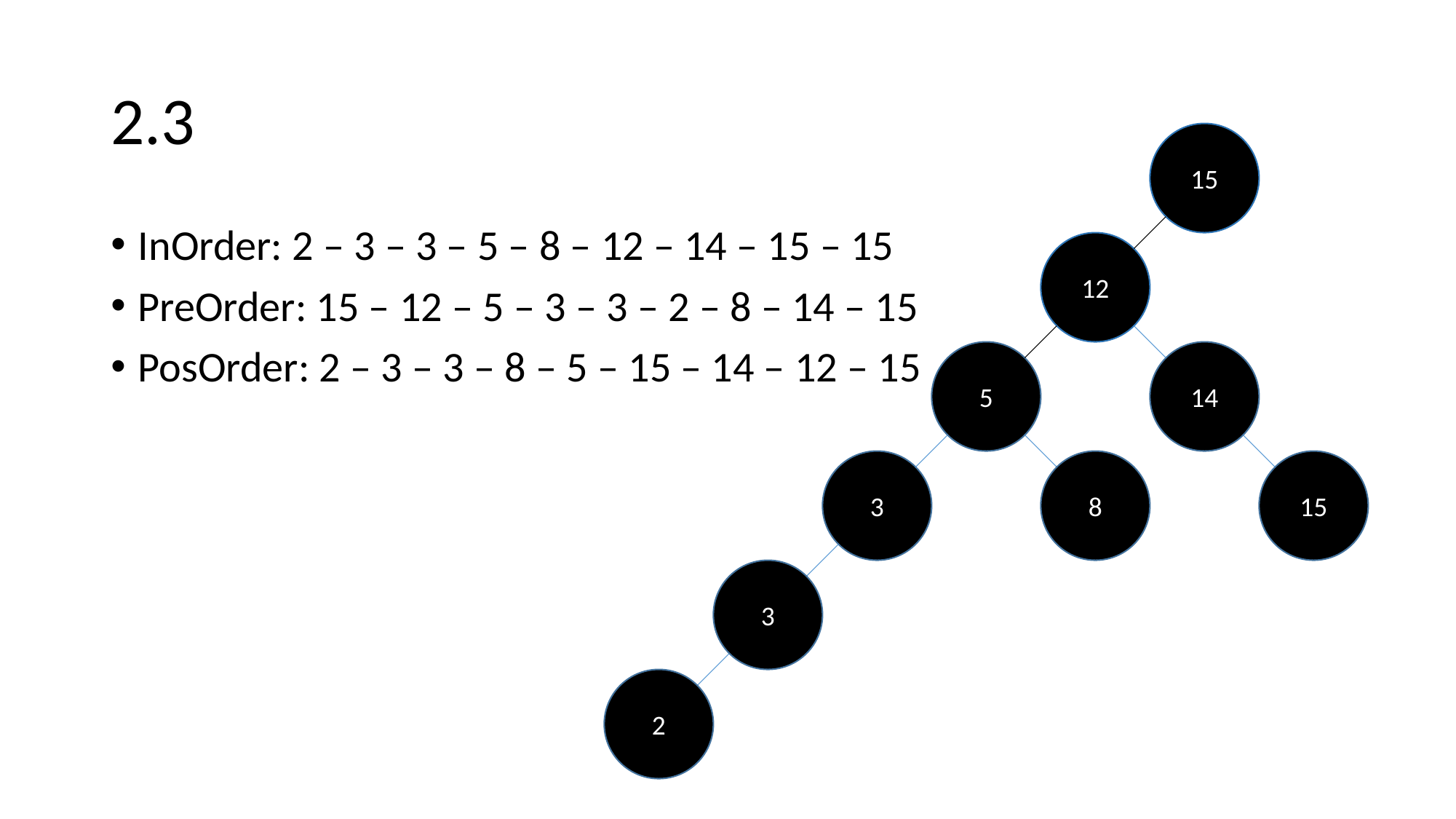

# 2.3
15
InOrder: 2 – 3 – 3 – 5 – 8 – 12 – 14 – 15 – 15
PreOrder: 15 – 12 – 5 – 3 – 3 – 2 – 8 – 14 – 15
PosOrder: 2 – 3 – 3 – 8 – 5 – 15 – 14 – 12 – 15
12
5
14
3
8
15
3
2